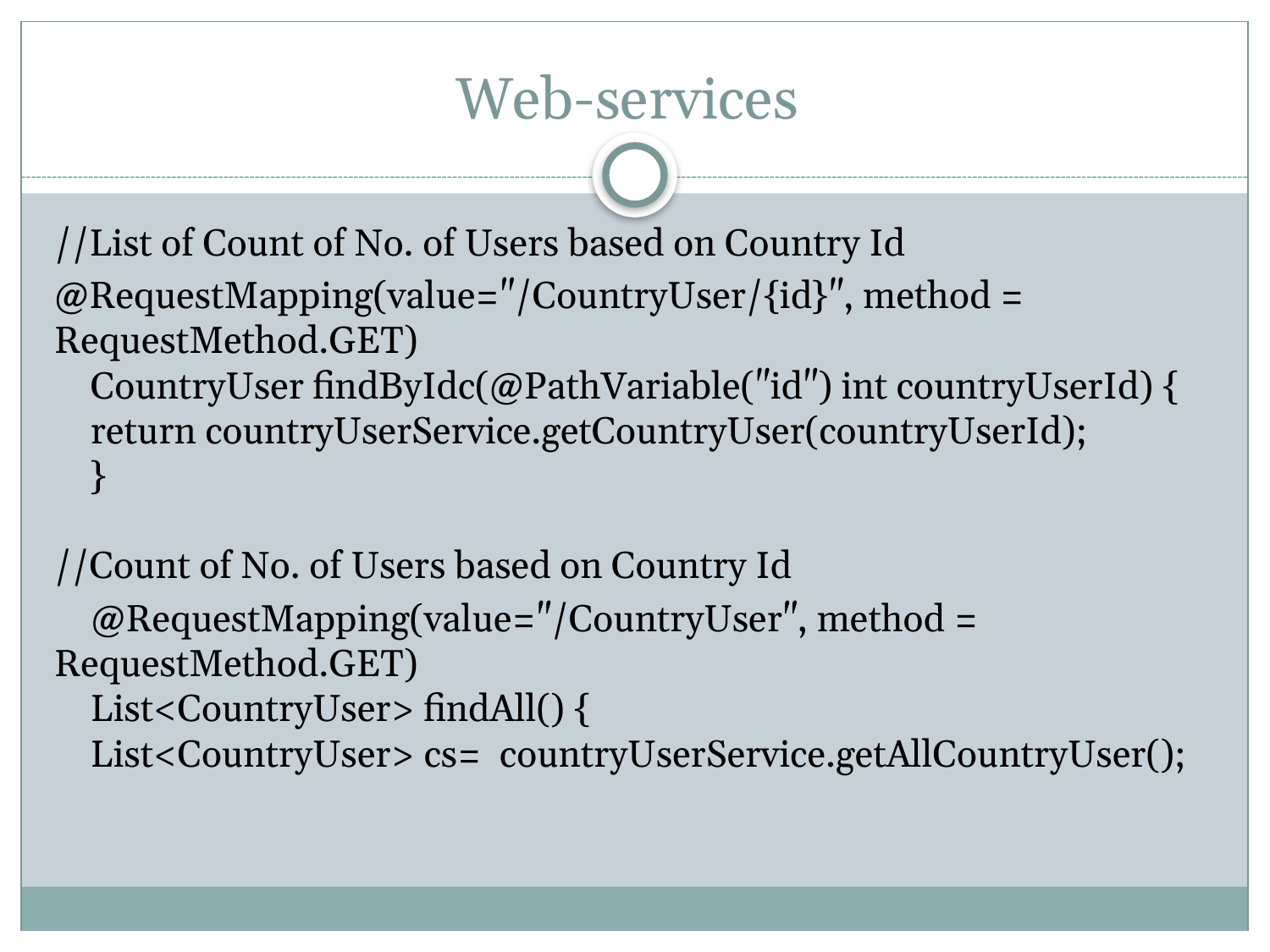

# Web-services
//List of Count of No. of Users based on Country Id
@RequestMapping(value="/CountryUser/{id}", method = RequestMethod.GET)
    CountryUser findByIdc(@PathVariable("id") int countryUserId) {
    return countryUserService.getCountryUser(countryUserId);
    }
    
//Count of No. of Users based on Country Id
    @RequestMapping(value="/CountryUser", method = RequestMethod.GET)
    List<CountryUser> findAll() {
    List<CountryUser> cs=  countryUserService.getAllCountryUser();